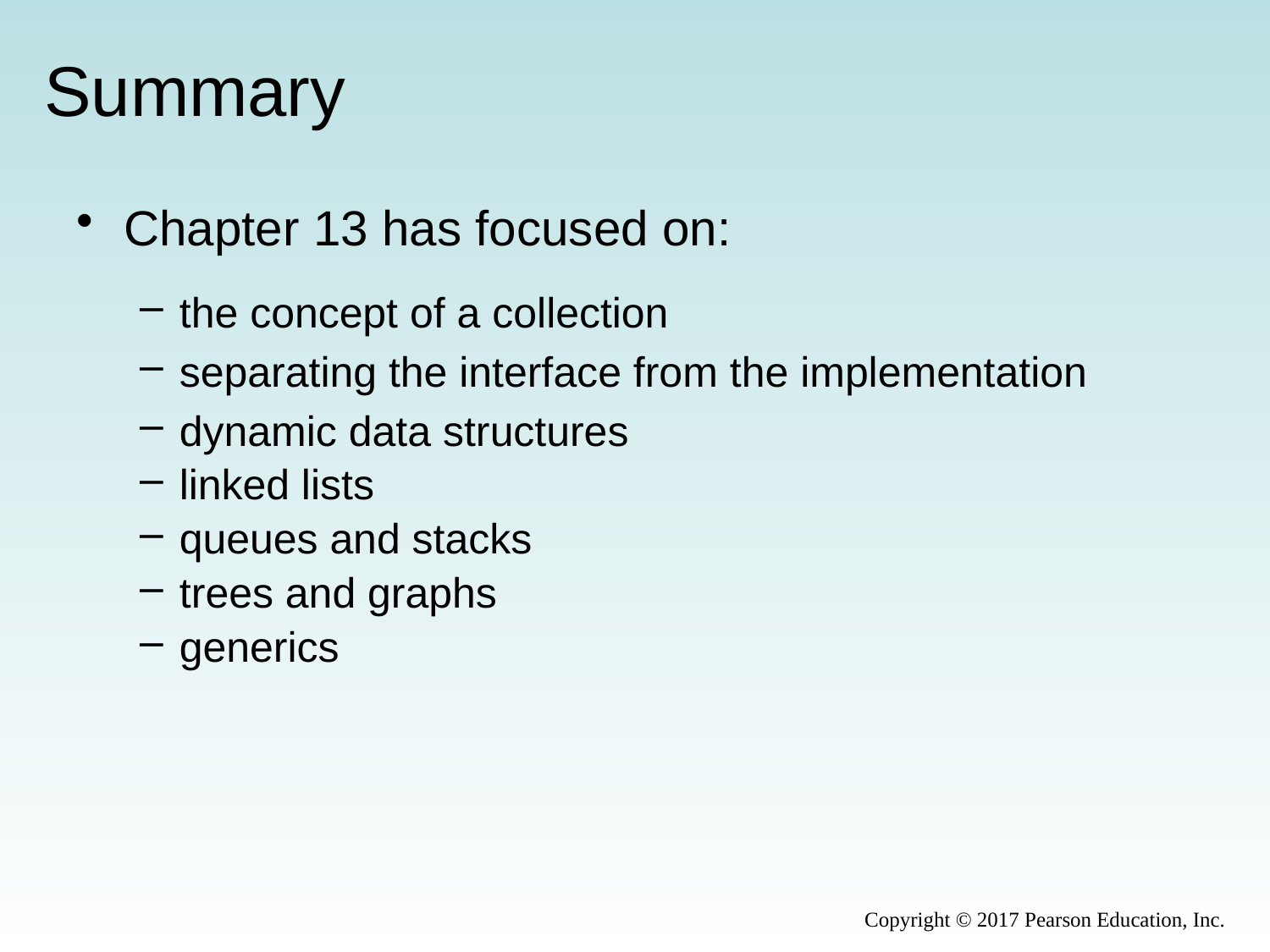

# Summary
Chapter 13 has focused on:
the concept of a collection
separating the interface from the implementation
dynamic data structures
linked lists
queues and stacks
trees and graphs
generics
Copyright © 2017 Pearson Education, Inc.